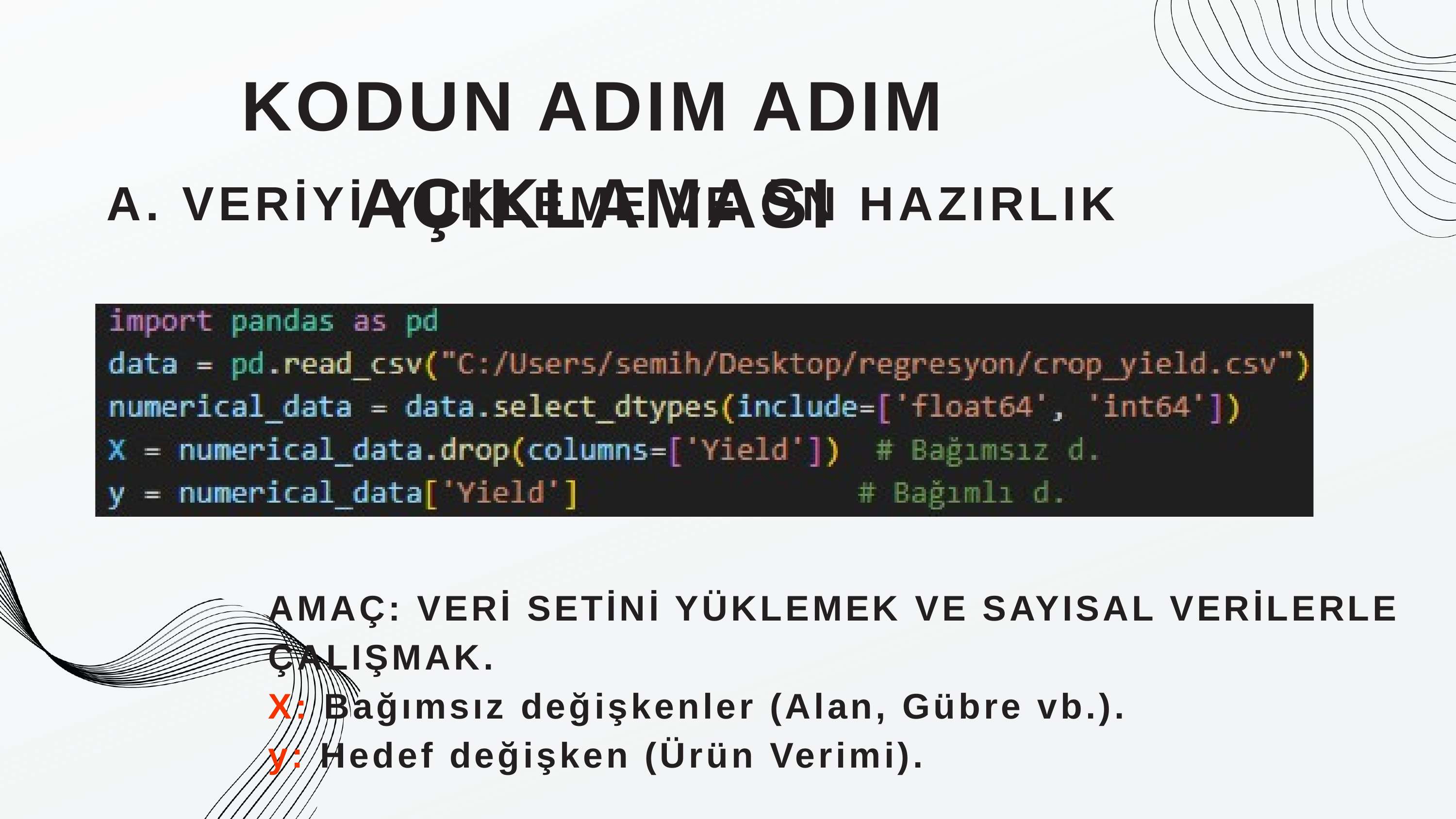

KODUN ADIM ADIM AÇIKLAMASI

A. VERİYİ YÜKLEME VE ÖN HAZIRLIK

AMAÇ: VERİ SETİNİ YÜKLEMEK VE SAYISAL VERİLERLE ÇALIŞMAK.
X: Bağımsız değişkenler (Alan, Gübre vb.).
y: Hedef değişken (Ürün Verimi).